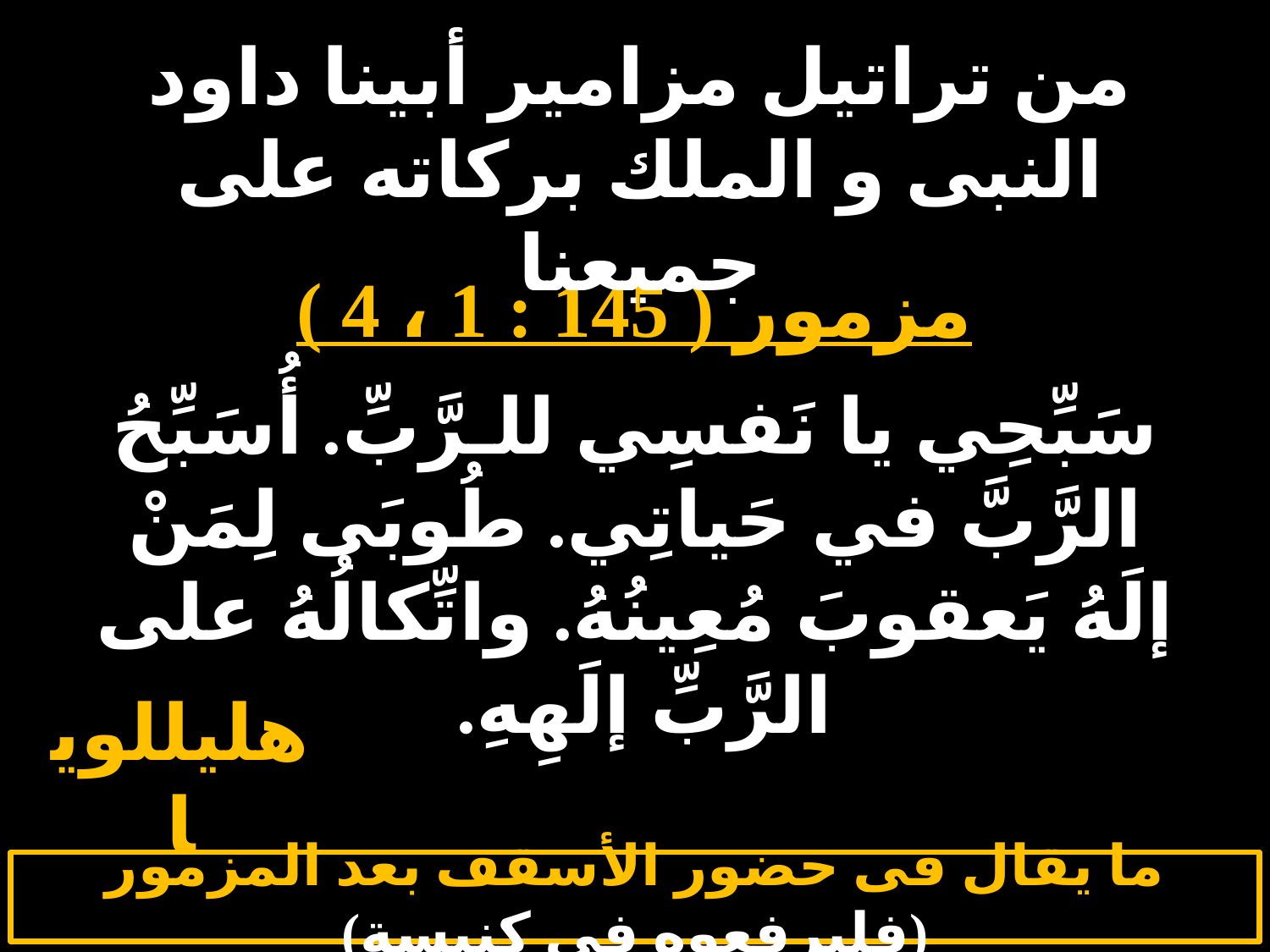

# الجمعة 3
من تراتيل مزامير أبينا داود النبى و الملك بركاته على جميعنا
مزمور ( 145 : 1 ، 4 )
سَبِّحِي يا نَفسِي للـرَّبِّ. أُسَبِّحُ الرَّبَّ في حَياتِي. طُوبَى لِمَنْ إلَهُ يَعقوبَ مُعِينُهُ. واتِّكالُهُ على الرَّبِّ إلَهِهِ.
هليللويا
ما يقال فى حضور الأسقف بعد المزمور (فليرفعوه فى كنيسة)